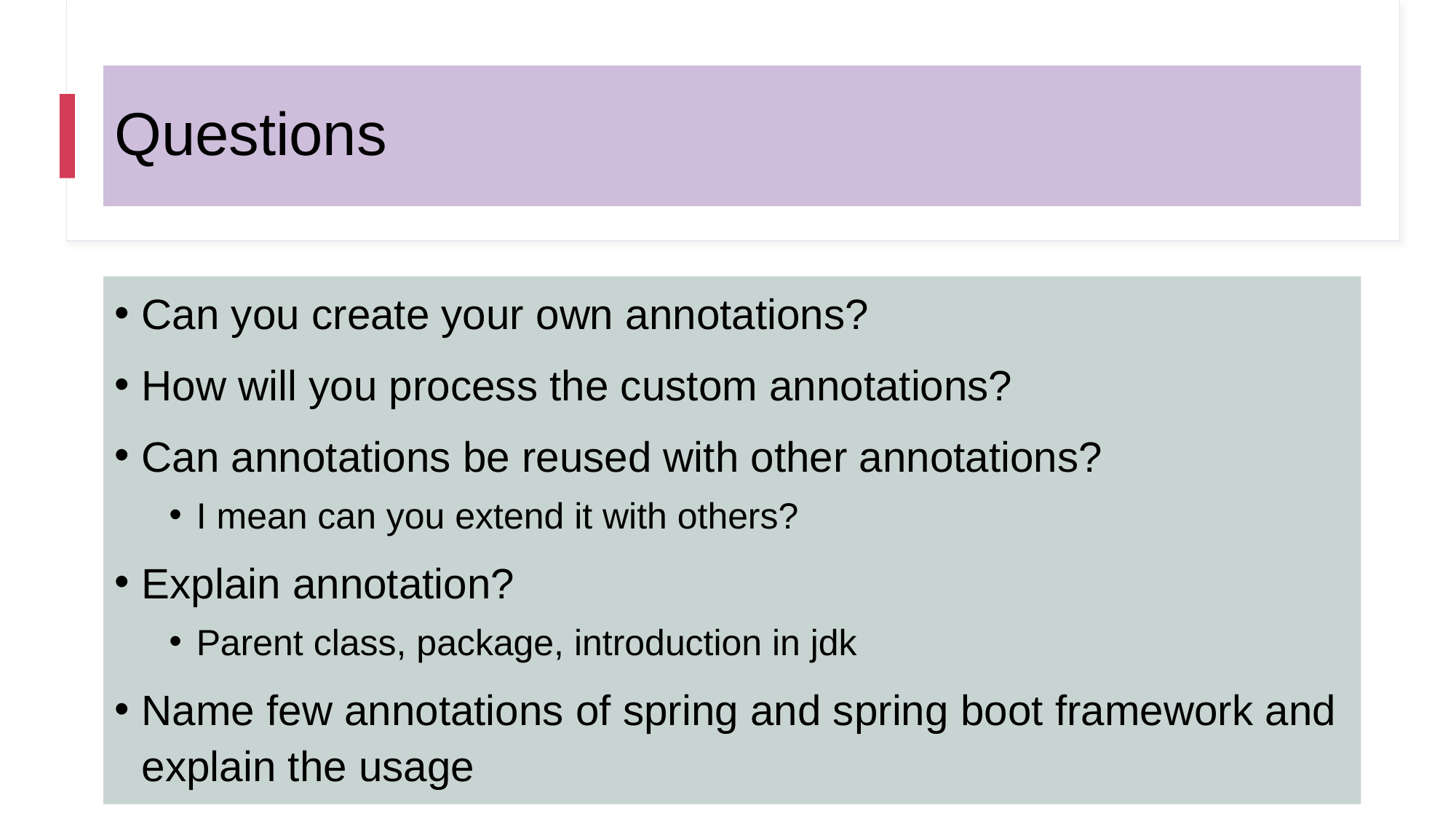

# Questions
Can you create your own annotations?
How will you process the custom annotations?
Can annotations be reused with other annotations?
I mean can you extend it with others?
Explain annotation?
Parent class, package, introduction in jdk
Name few annotations of spring and spring boot framework and explain the usage